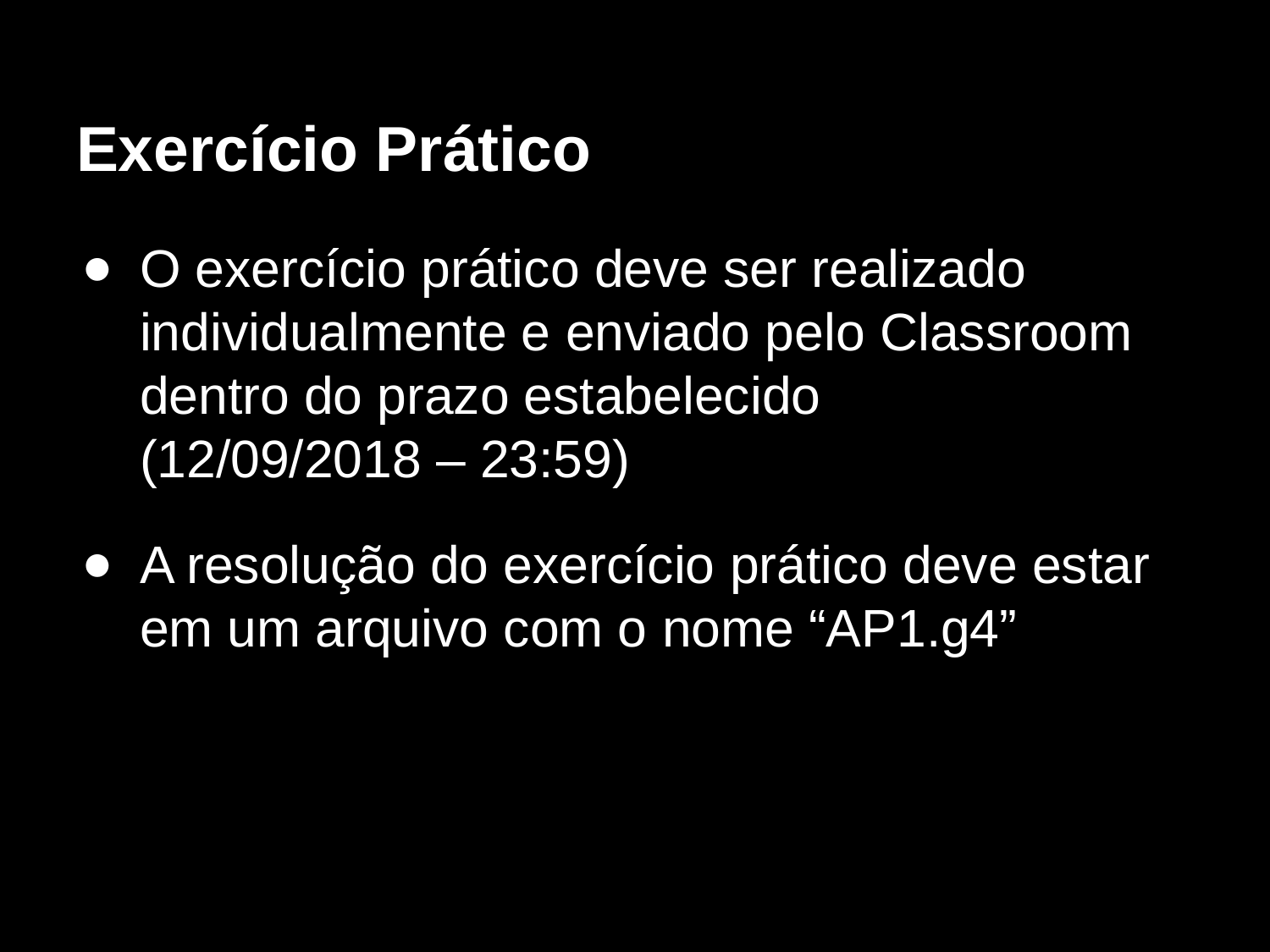

# Exercício Prático
O exercício prático deve ser realizado individualmente e enviado pelo Classroom dentro do prazo estabelecido
(12/09/2018 – 23:59)

A resolução do exercício prático deve estar em um arquivo com o nome “AP1.g4”